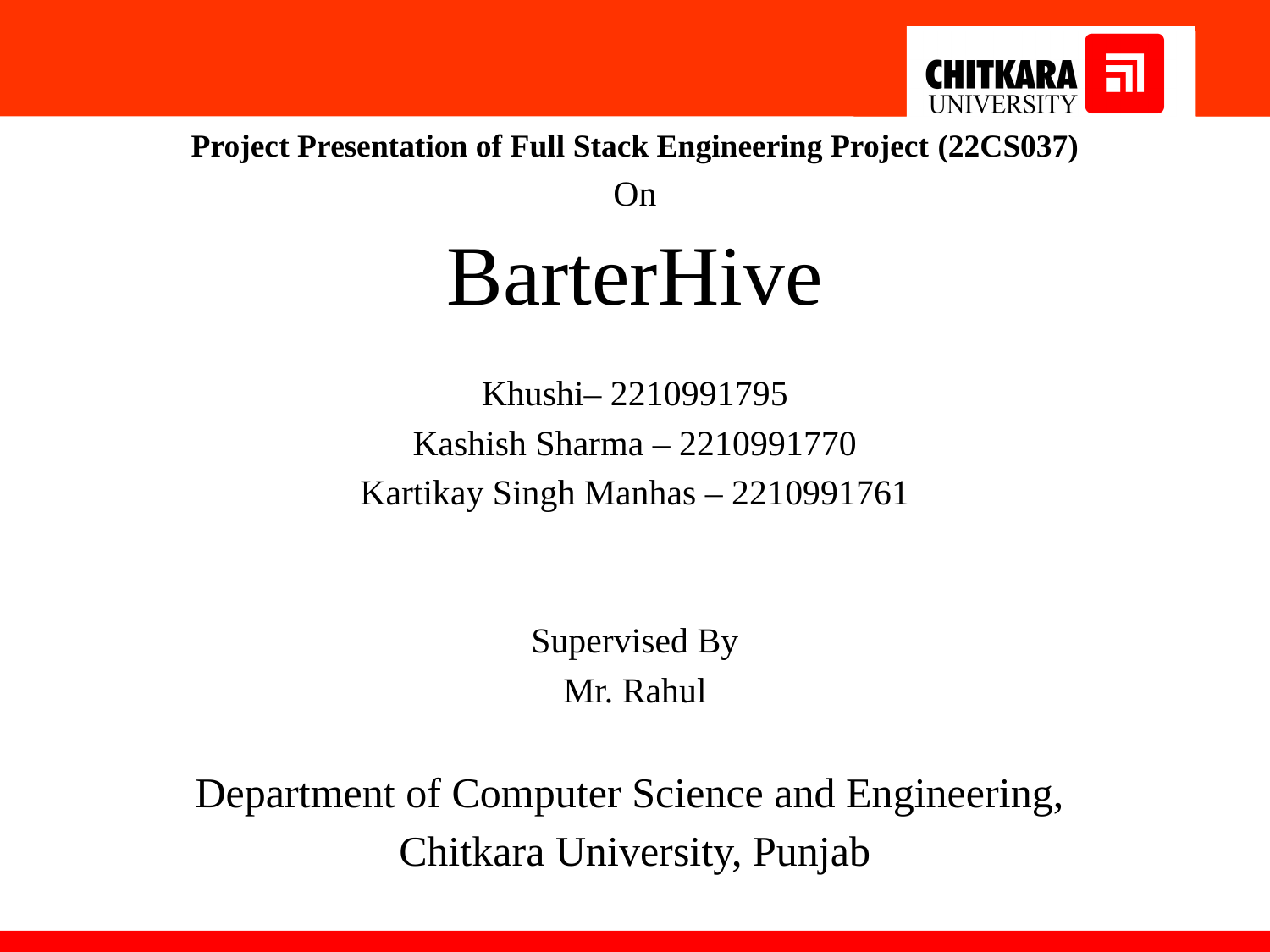

Project Presentation of Full Stack Engineering Project (22CS037)
On
BarterHive
Khushi– 2210991795
Kashish Sharma – 2210991770
Kartikay Singh Manhas – 2210991761

Supervised By
Mr. Rahul

Department of Computer Science and Engineering,
Chitkara University, Punjab